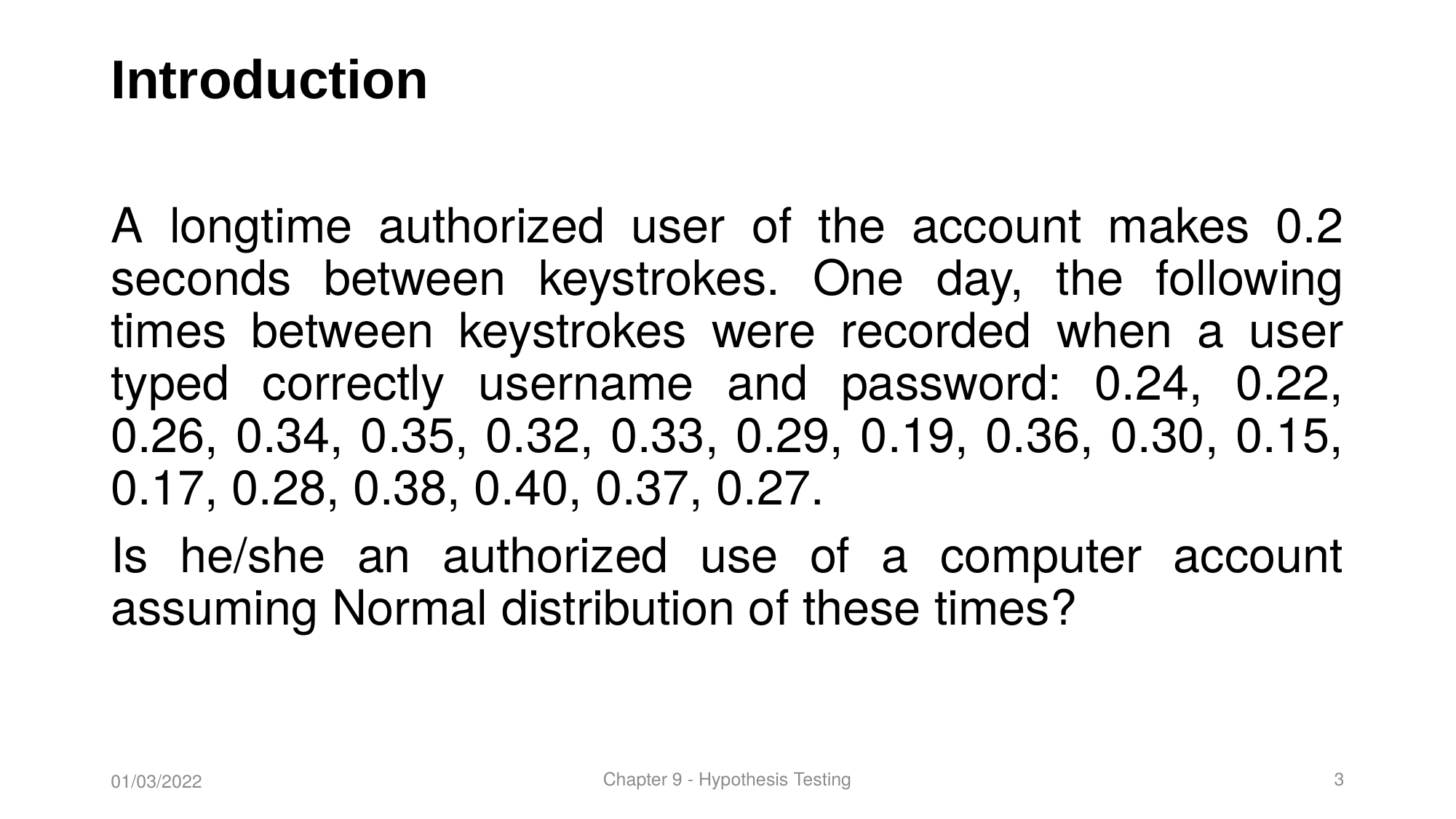

# Introduction
A longtime authorized user of the account makes 0.2 seconds between keystrokes. One day, the following times between keystrokes were recorded when a user typed correctly username and password: 0.24, 0.22, 0.26, 0.34, 0.35, 0.32, 0.33, 0.29, 0.19, 0.36, 0.30, 0.15, 0.17, 0.28, 0.38, 0.40, 0.37, 0.27.
Is he/she an authorized use of a computer account assuming Normal distribution of these times?
01/03/2022
Chapter 9 - Hypothesis Testing
3